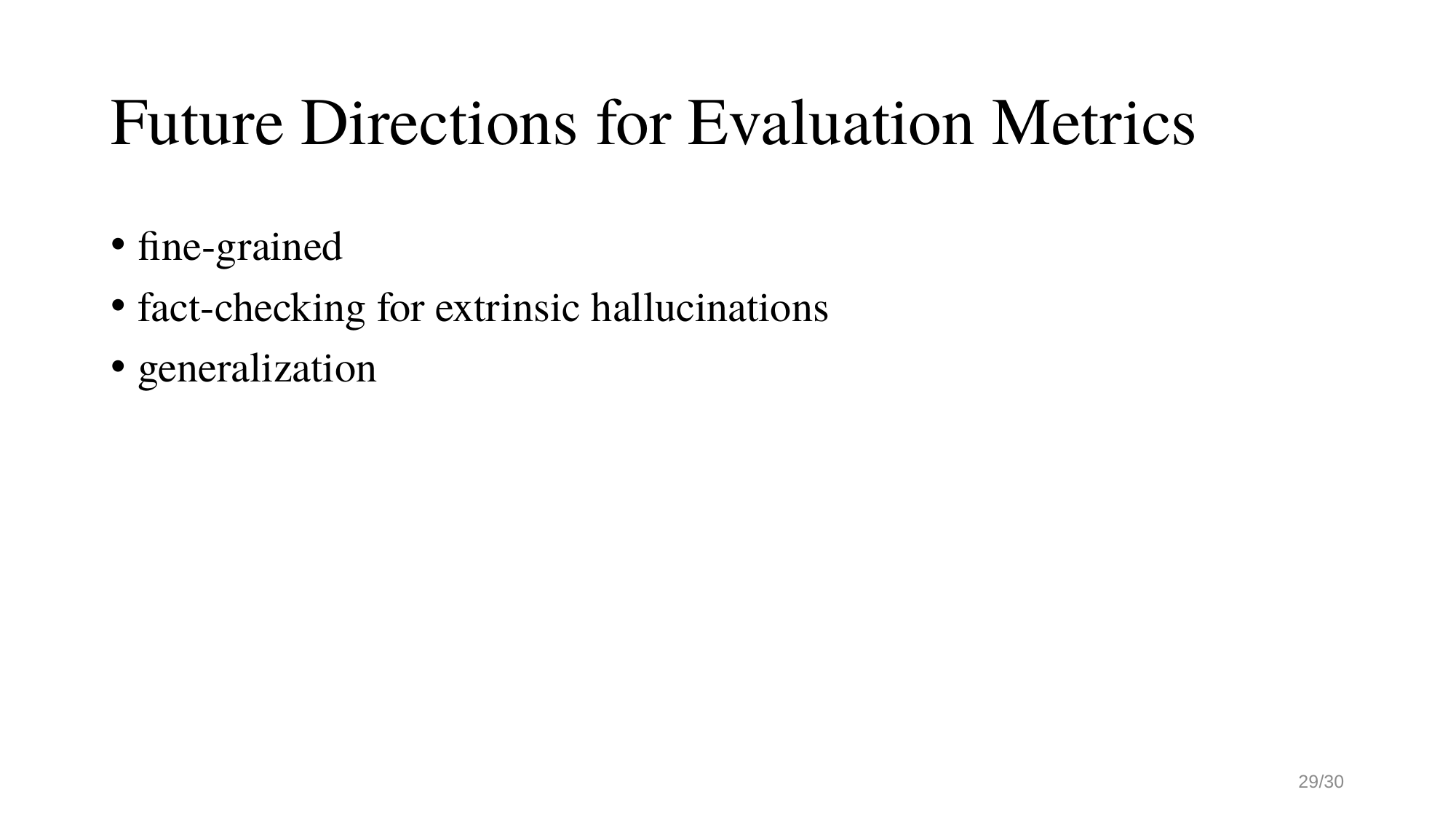

# Future Directions for Evaluation Metrics
fine-grained
fact-checking for extrinsic hallucinations
generalization
29/30